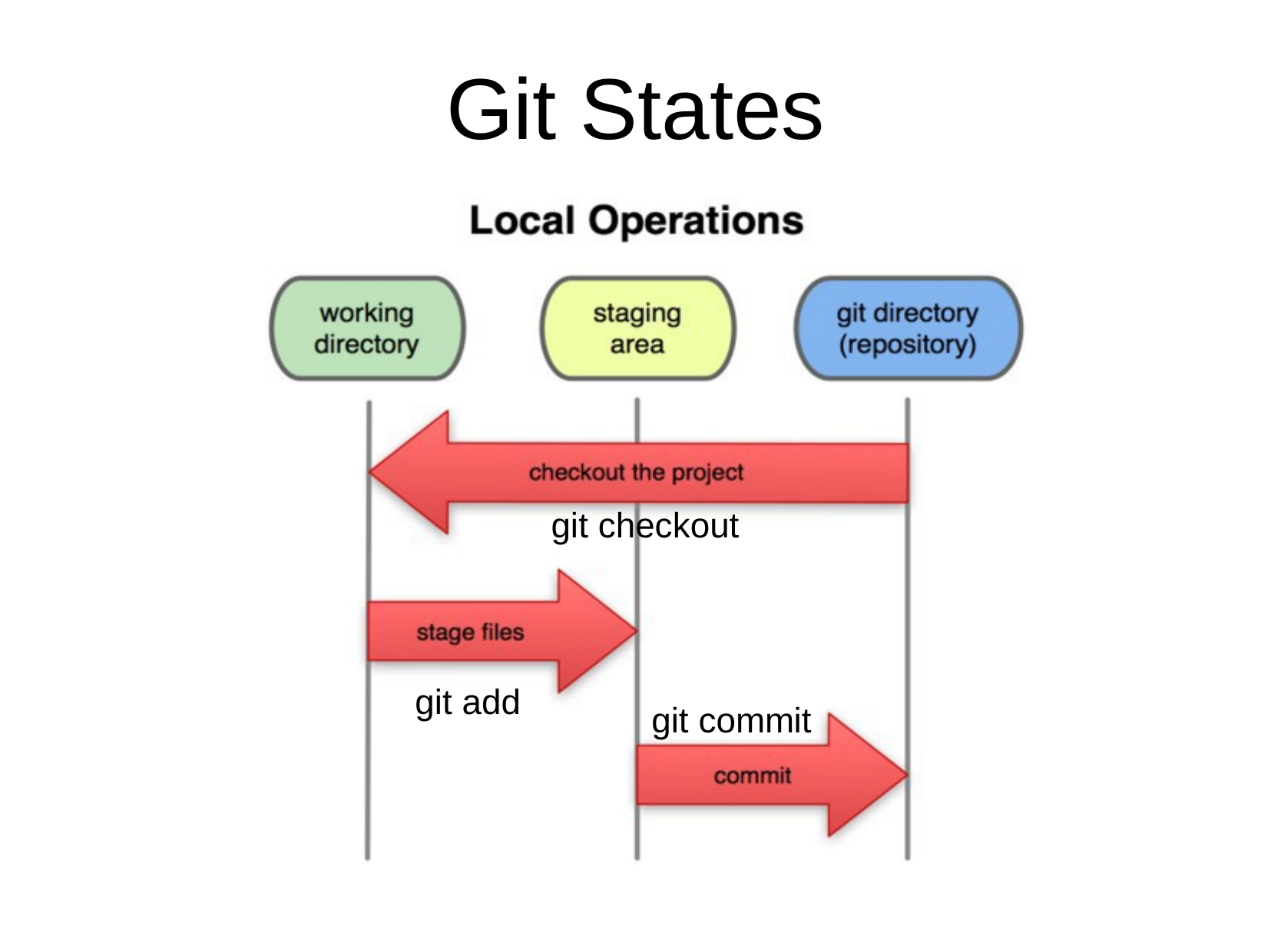

# Git States

git checkout
git add
git commit